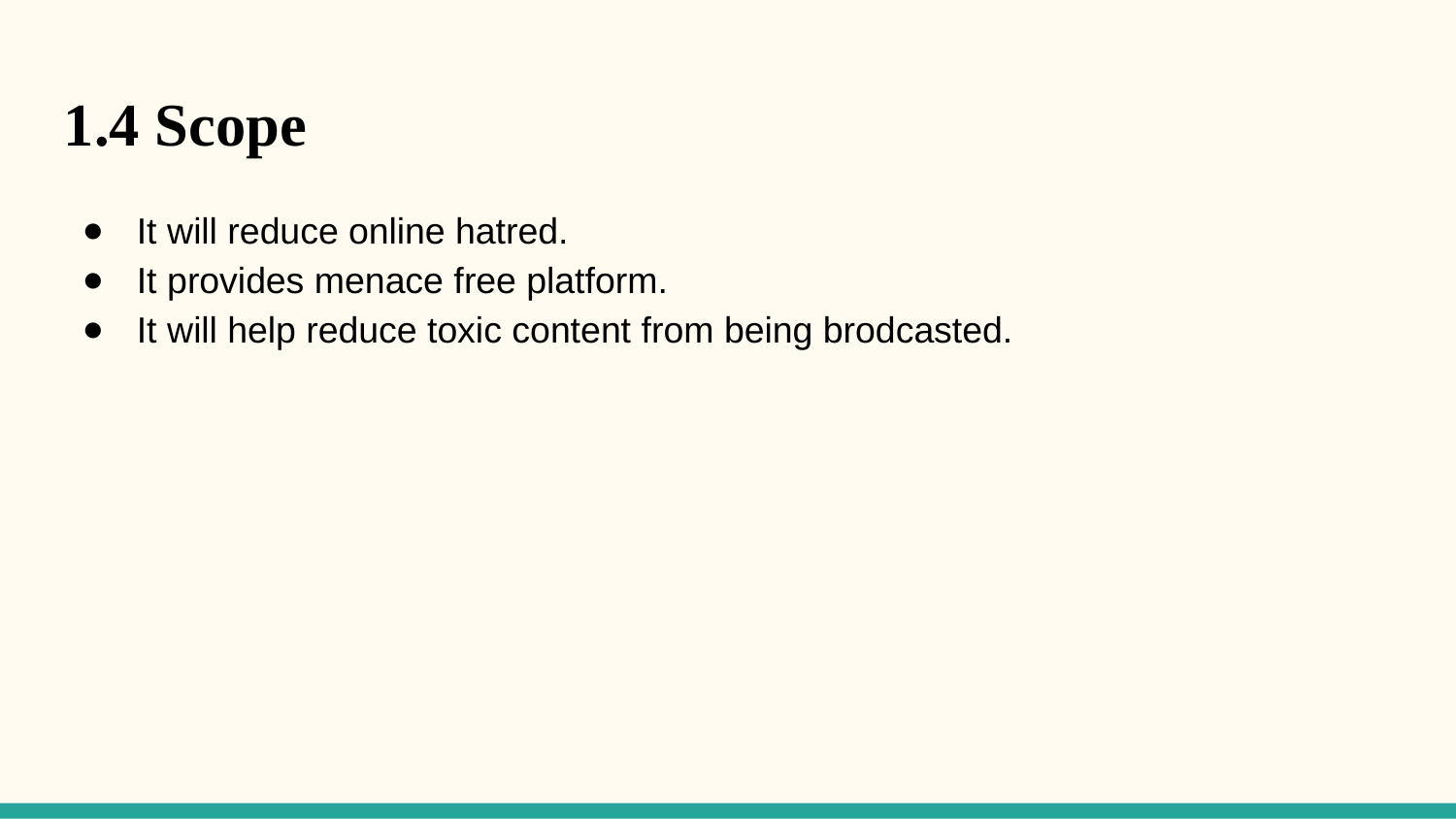

1.4 Scope
It will reduce online hatred.
It provides menace free platform.
It will help reduce toxic content from being brodcasted.